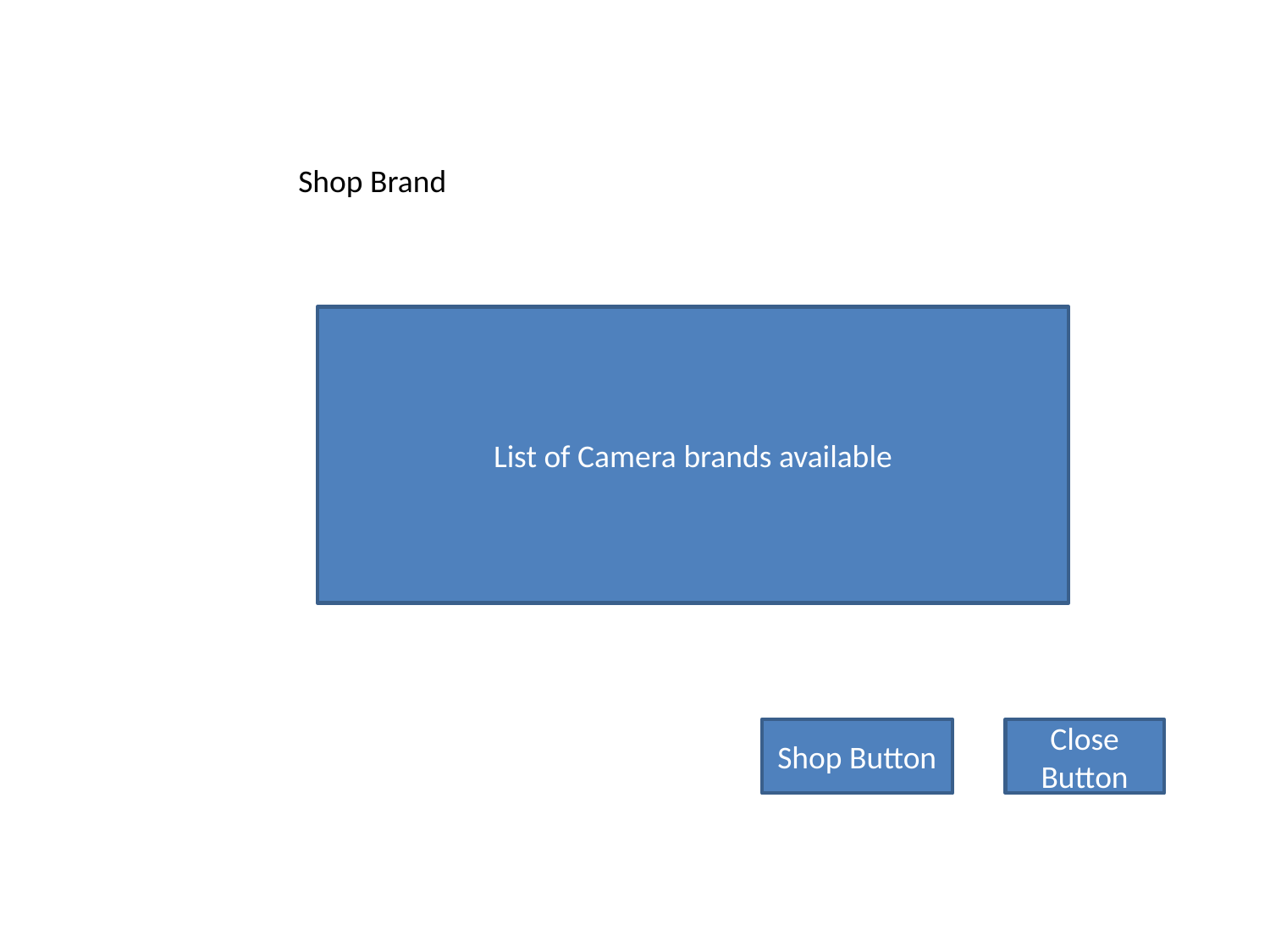

Shop Brand

List of Camera brands available
Shop Button
Close Button